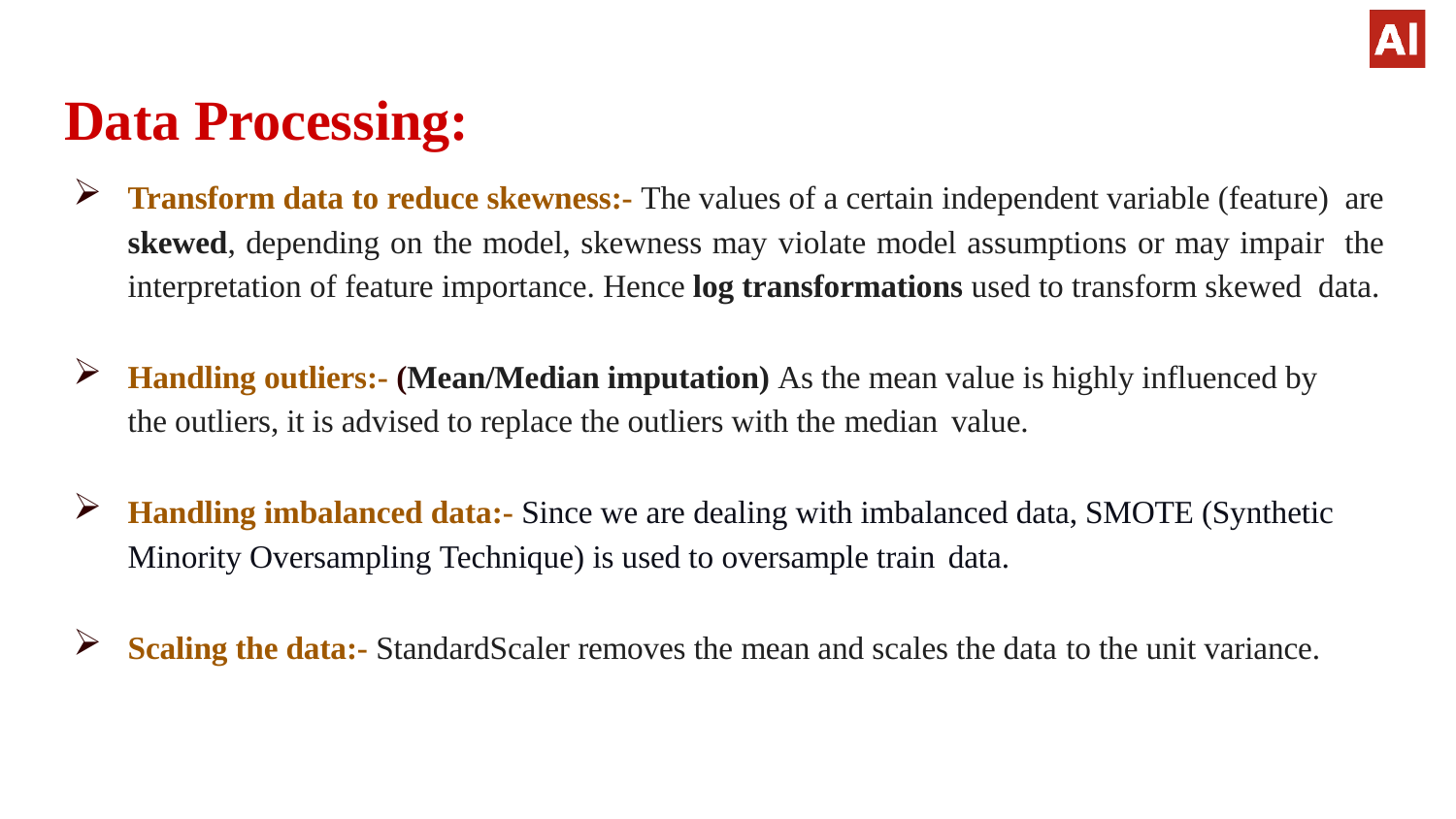

# Data Processing:
Transform data to reduce skewness:- The values of a certain independent variable (feature)  are skewed, depending on the model, skewness may violate model assumptions or may impair  the interpretation of feature importance. Hence log transformations used to transform skewed  data.

Handling outliers:- (Mean/Median imputation) As the mean value is highly influenced by  the outliers, it is advised to replace the outliers with the median value.

Handling imbalanced data:- Since we are dealing with imbalanced data, SMOTE (Synthetic  Minority Oversampling Technique) is used to oversample train data.

Scaling the data:- StandardScaler removes the mean and scales the data to the unit variance.